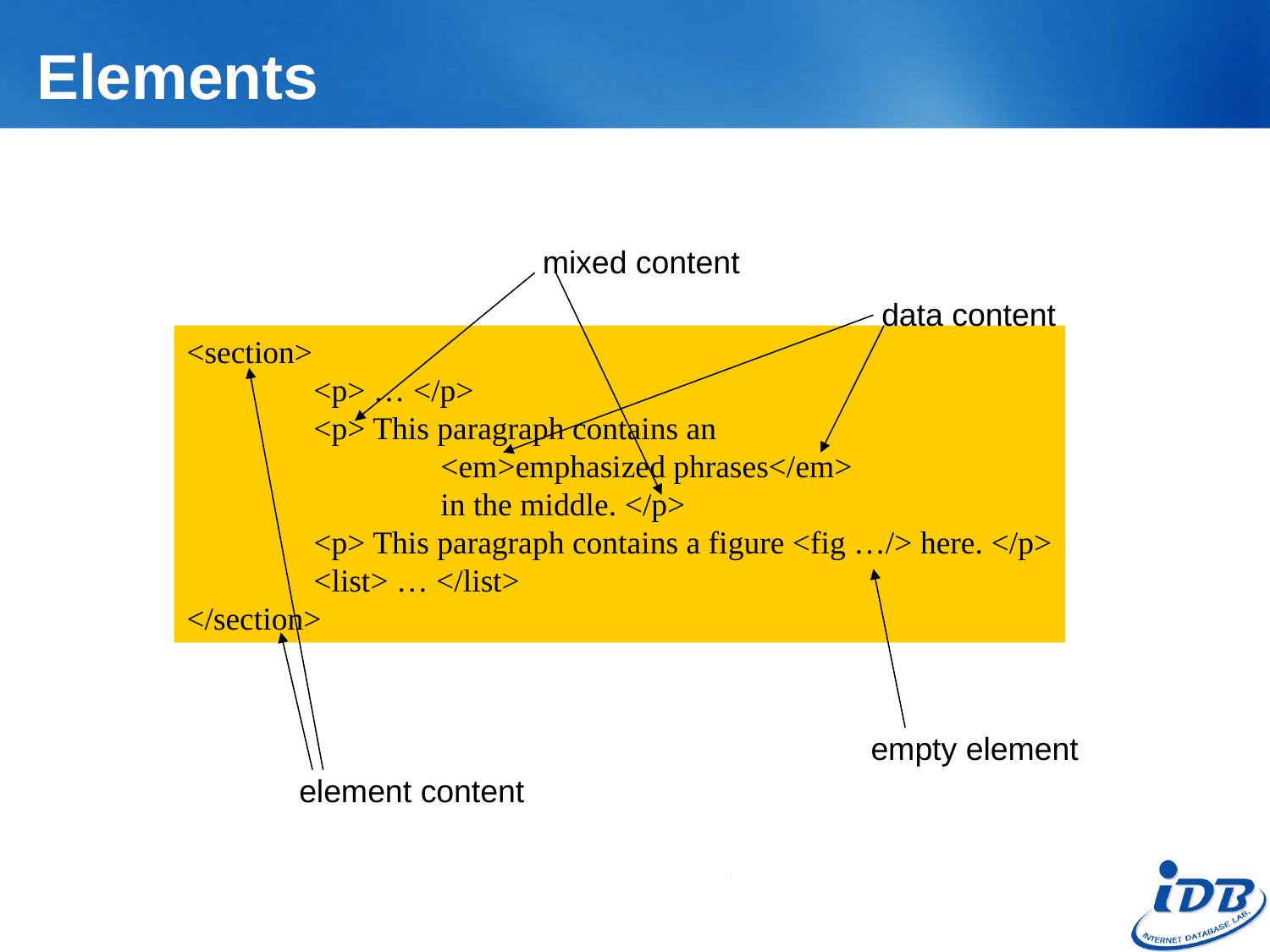

# Elements
mixed content

data content

<section>
	<p> … </p>
	<p> This paragraph contains an
		<em>emphasized phrases</em>
		in the middle. </p>
	<p> This paragraph contains a figure <fig …/> here. </p>
	<list> … </list>
</section>

empty element
element content